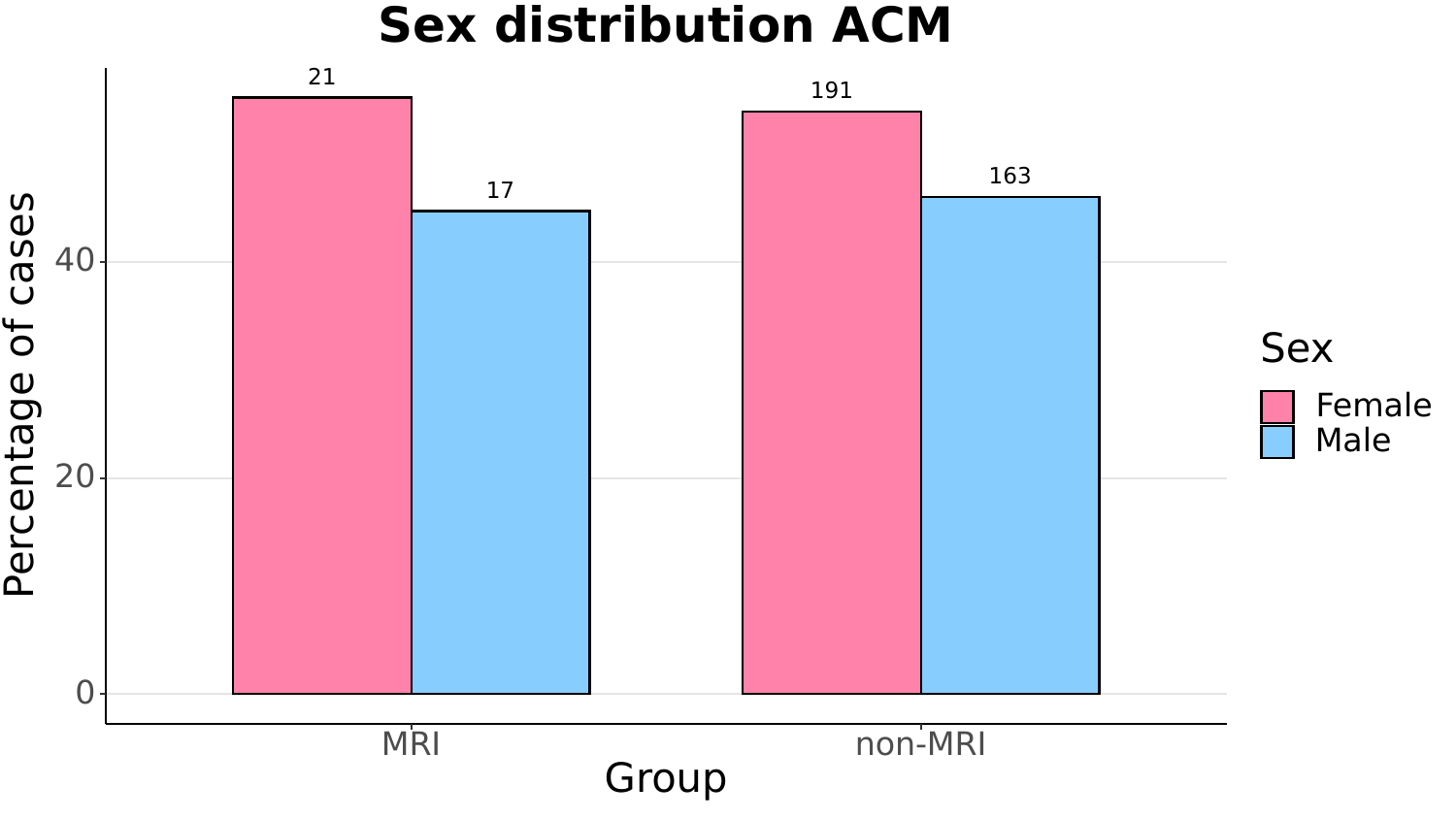

Sex distribution ACM

21
191

163
17

40

Sex

Percentage of cases

Female

Male
20

0

non-MRI
MRI
Group